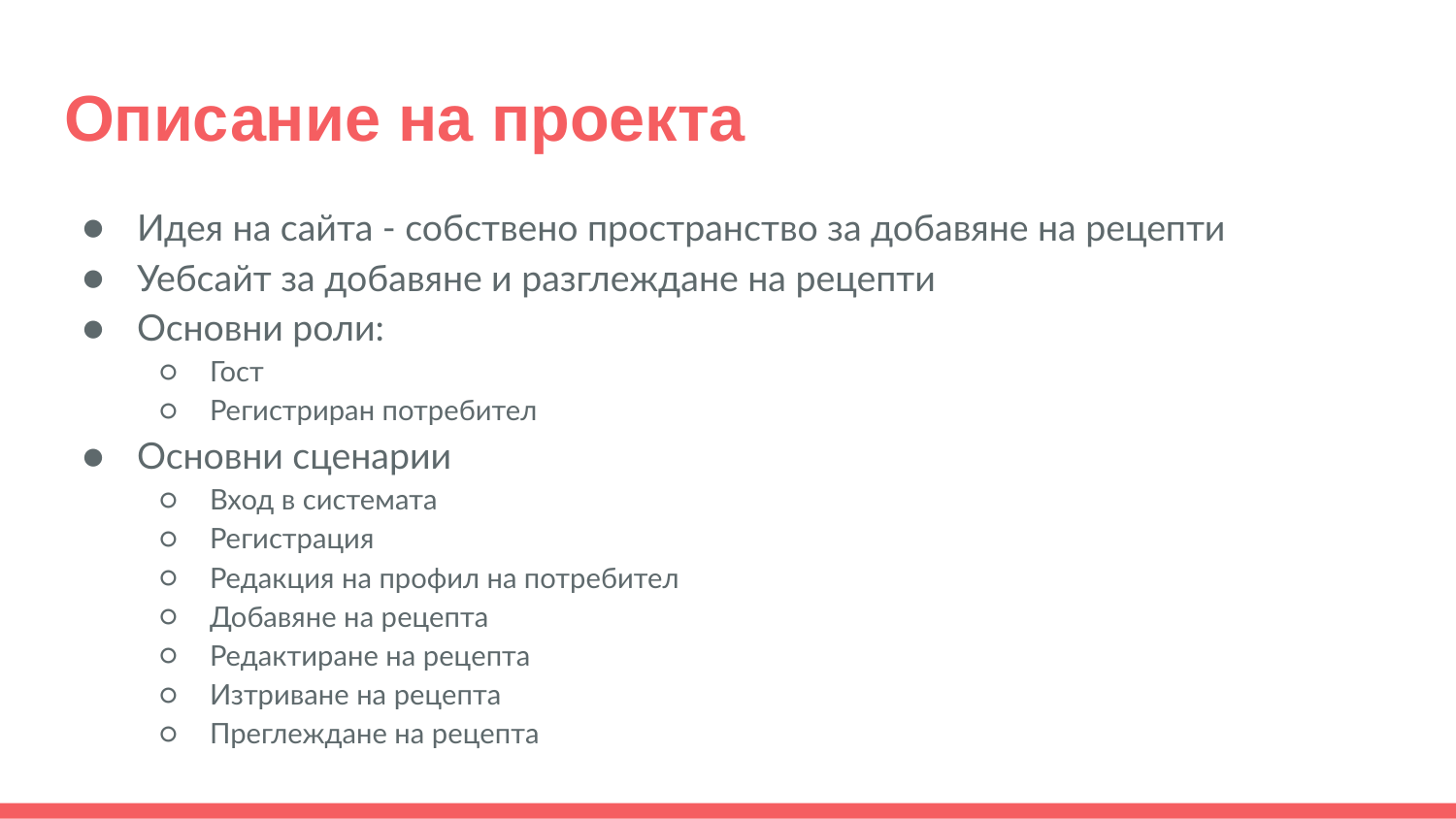

# Описание на проекта
Идея на сайта - собствено пространство за добавяне на рецепти
Уебсайт за добавяне и разглеждане на рецепти
Основни роли:
Гост
Регистриран потребител
Основни сценарии
Вход в системата
Регистрация
Редакция на профил на потребител
Добавяне на рецепта
Редактиране на рецепта
Изтриване на рецепта
Преглеждане на рецепта